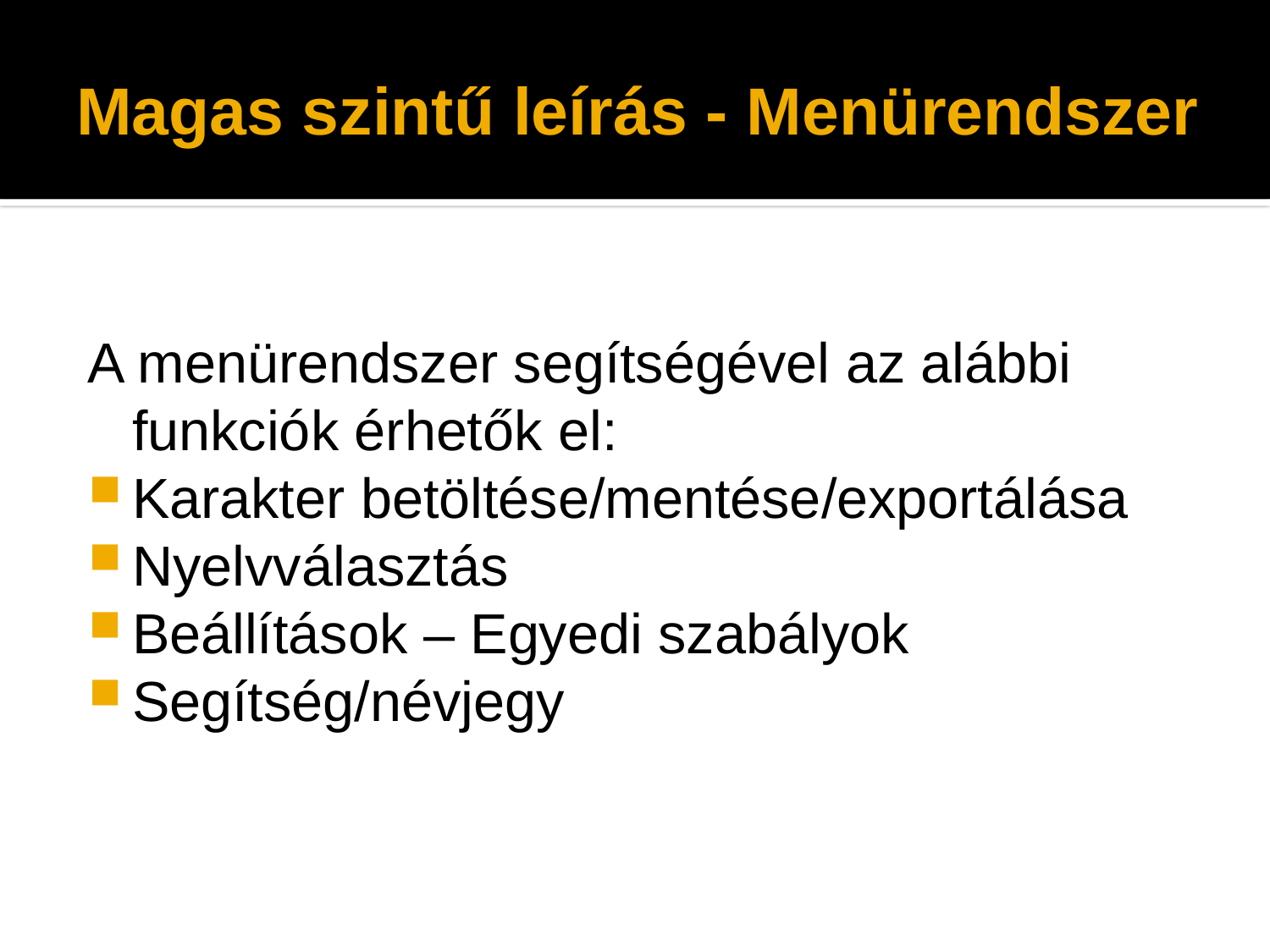

# Magas szintű leírás - Menürendszer

A menürendszer segítségével az alábbi funkciók érhetők el:
Karakter betöltése/mentése/exportálása
Nyelvválasztás
Beállítások – Egyedi szabályok
Segítség/névjegy